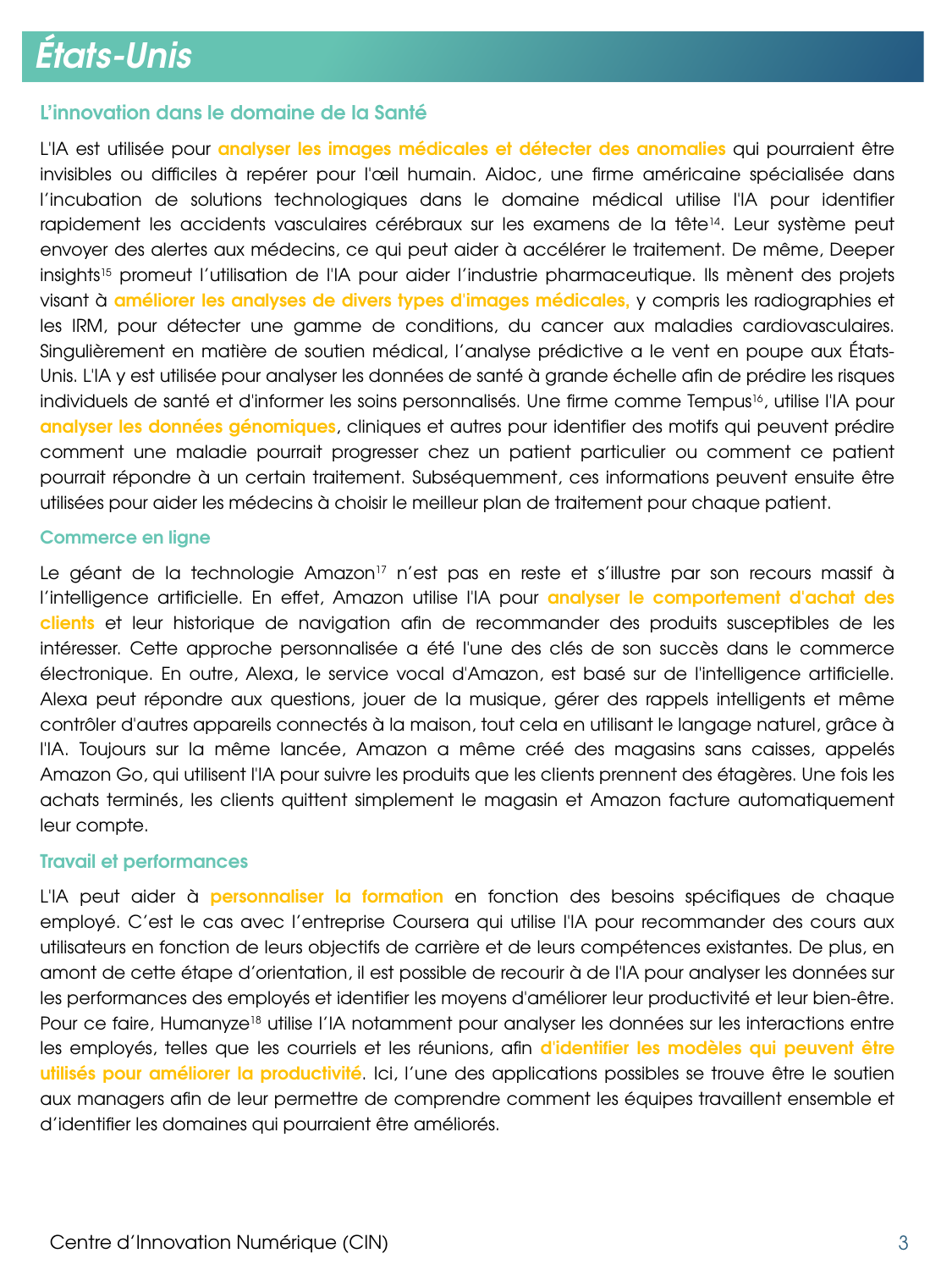

# États-Unis
L’innovation dans le domaine de la Santé
L'IA est utilisée pour analyser les images médicales et détecter des anomalies qui pourraient être invisibles ou difficiles à repérer pour l'œil humain. Aidoc, une firme américaine spécialisée dans l’incubation de solutions technologiques dans le domaine médical utilise l'IA pour identifier rapidement les accidents vasculaires cérébraux sur les examens de la tête14. Leur système peut envoyer des alertes aux médecins, ce qui peut aider à accélérer le traitement. De même, Deeper insights15 promeut l’utilisation de l'IA pour aider l’industrie pharmaceutique. Ils mènent des projets visant à améliorer les analyses de divers types d'images médicales, y compris les radiographies et les IRM, pour détecter une gamme de conditions, du cancer aux maladies cardiovasculaires. Singulièrement en matière de soutien médical, l’analyse prédictive a le vent en poupe aux États-Unis. L'IA y est utilisée pour analyser les données de santé à grande échelle afin de prédire les risques individuels de santé et d'informer les soins personnalisés. Une firme comme Tempus16, utilise l'IA pour analyser les données génomiques, cliniques et autres pour identifier des motifs qui peuvent prédire comment une maladie pourrait progresser chez un patient particulier ou comment ce patient pourrait répondre à un certain traitement. Subséquemment, ces informations peuvent ensuite être utilisées pour aider les médecins à choisir le meilleur plan de traitement pour chaque patient.
Commerce en ligne
Le géant de la technologie Amazon17 n’est pas en reste et s’illustre par son recours massif à l’intelligence artificielle. En effet, Amazon utilise l'IA pour analyser le comportement d'achat des clients et leur historique de navigation afin de recommander des produits susceptibles de les intéresser. Cette approche personnalisée a été l'une des clés de son succès dans le commerce électronique. En outre, Alexa, le service vocal d'Amazon, est basé sur de l'intelligence artificielle. Alexa peut répondre aux questions, jouer de la musique, gérer des rappels intelligents et même contrôler d'autres appareils connectés à la maison, tout cela en utilisant le langage naturel, grâce à l'IA. Toujours sur la même lancée, Amazon a même créé des magasins sans caisses, appelés Amazon Go, qui utilisent l'IA pour suivre les produits que les clients prennent des étagères. Une fois les achats terminés, les clients quittent simplement le magasin et Amazon facture automatiquement leur compte.
Travail et performances
L'IA peut aider à personnaliser la formation en fonction des besoins spécifiques de chaque employé. C’est le cas avec l’entreprise Coursera qui utilise l'IA pour recommander des cours aux utilisateurs en fonction de leurs objectifs de carrière et de leurs compétences existantes. De plus, en amont de cette étape d’orientation, il est possible de recourir à de l'IA pour analyser les données sur les performances des employés et identifier les moyens d'améliorer leur productivité et leur bien-être. Pour ce faire, Humanyze18 utilise l’IA notamment pour analyser les données sur les interactions entre les employés, telles que les courriels et les réunions, afin d'identifier les modèles qui peuvent être utilisés pour améliorer la productivité. Ici, l’une des applications possibles se trouve être le soutien aux managers afin de leur permettre de comprendre comment les équipes travaillent ensemble et d’identifier les domaines qui pourraient être améliorés.

Centre d’Innovation Numérique (CIN)
3